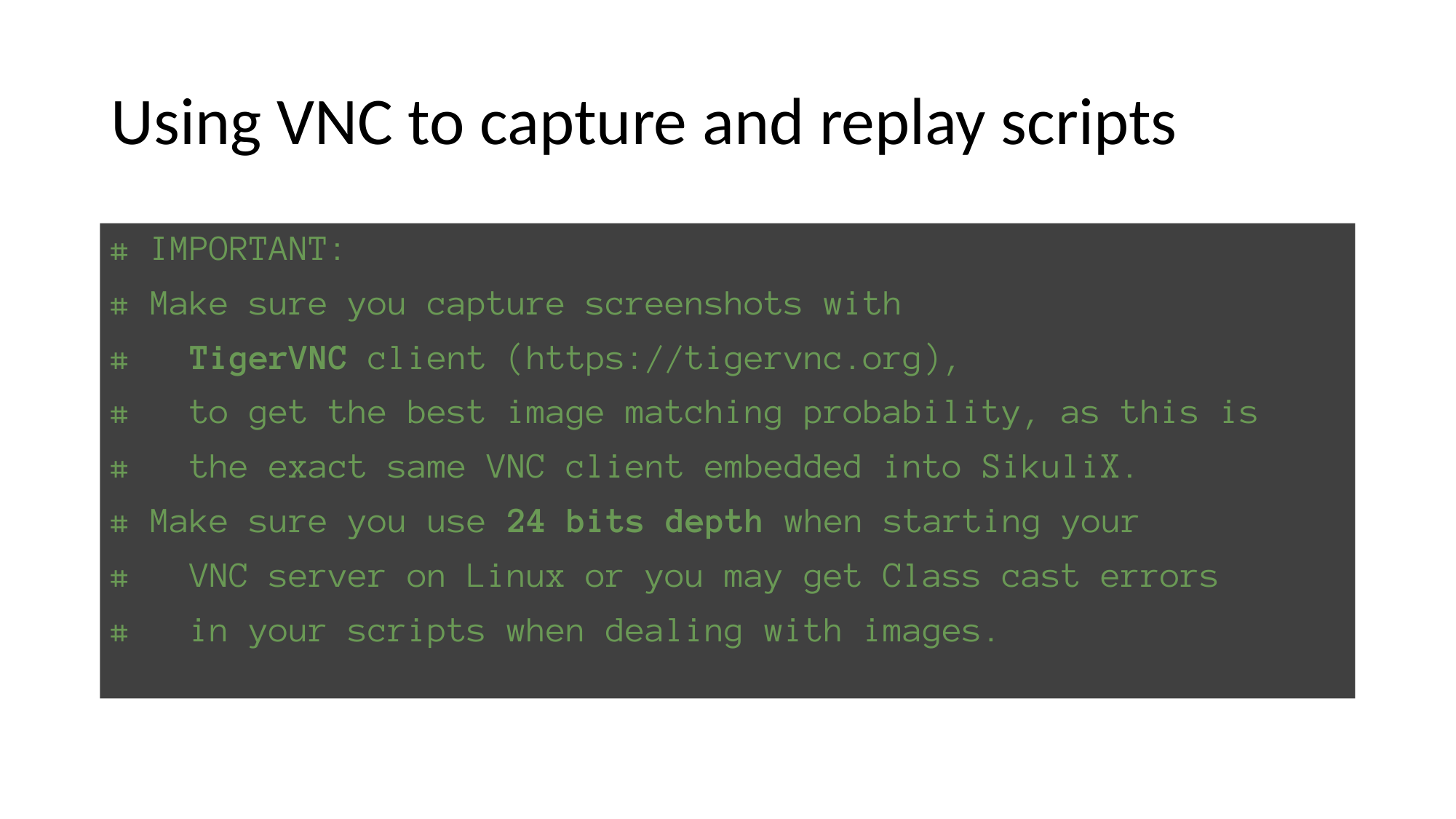

# Using VNC to capture and replay scripts
# IMPORTANT:
# Make sure you capture screenshots with
#   TigerVNC client (https://tigervnc.org),
#   to get the best image matching probability, as this is
#   the exact same VNC client embedded into SikuliX.
# Make sure you use 24 bits depth when starting your
#   VNC server on Linux or you may get Class cast errors
#   in your scripts when dealing with images.